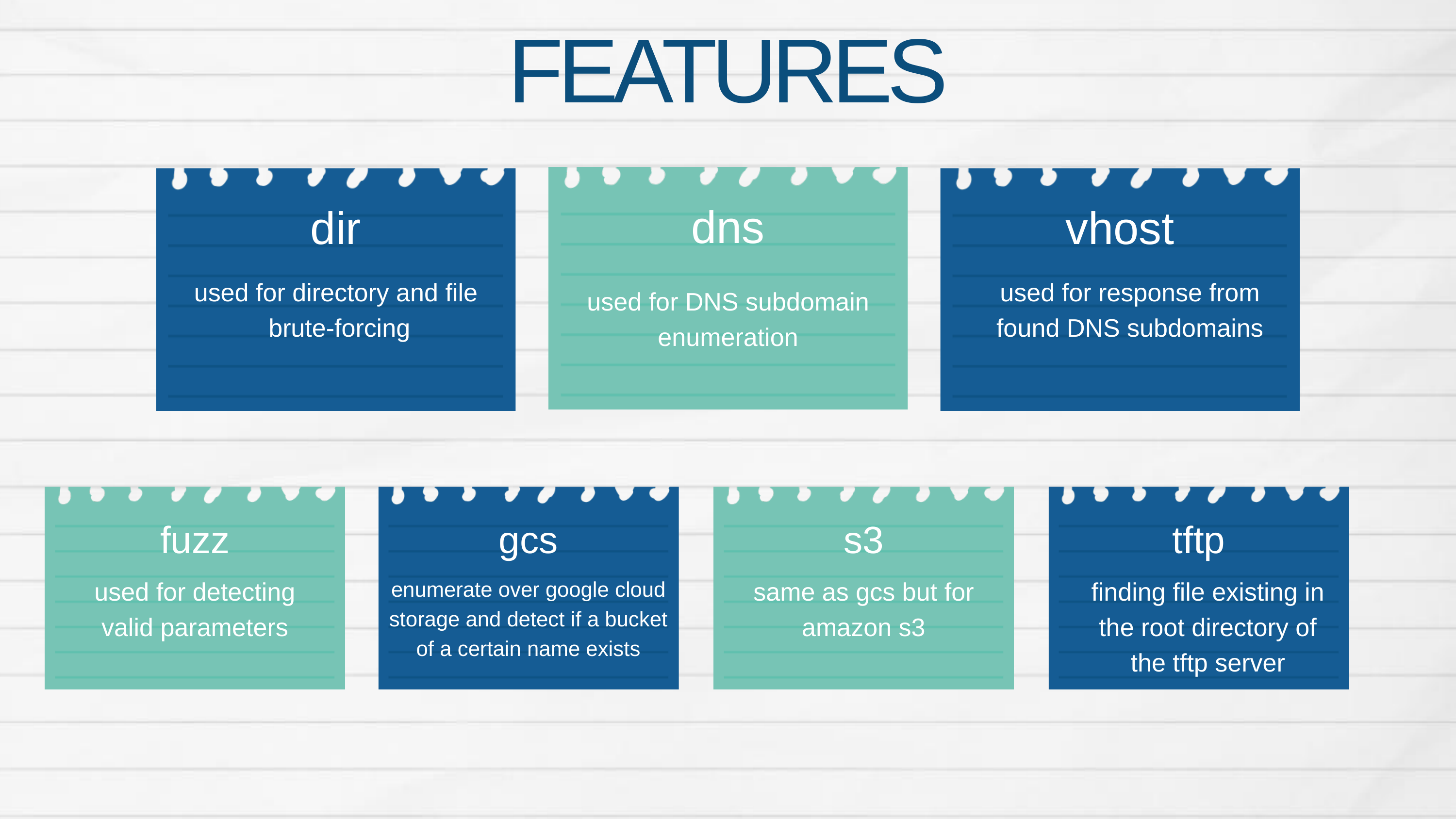

FEATURES

dns
dir
vhost
used for directory and file  brute-forcing
used for response from found DNS subdomains
used for DNS subdomain enumeration

fuzz
gcs
s3
tftp
used for detecting valid parameters
same as gcs but for amazon s3
finding file existing in the root directory of the tftp server
enumerate over google cloud storage and detect if a bucket of a certain name exists